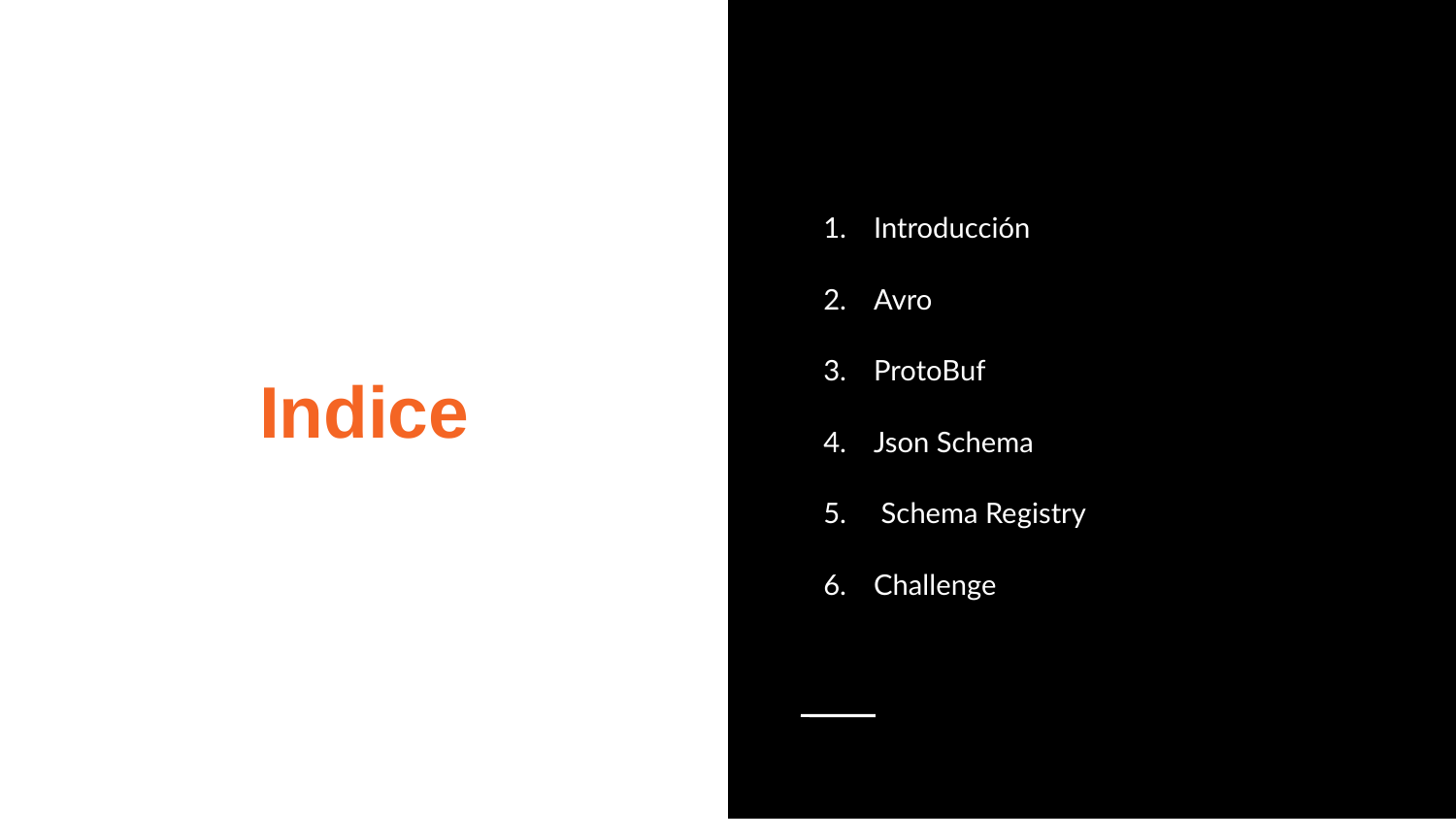

Introducción
Avro
ProtoBuf
Json Schema
 Schema Registry
Challenge
Indice